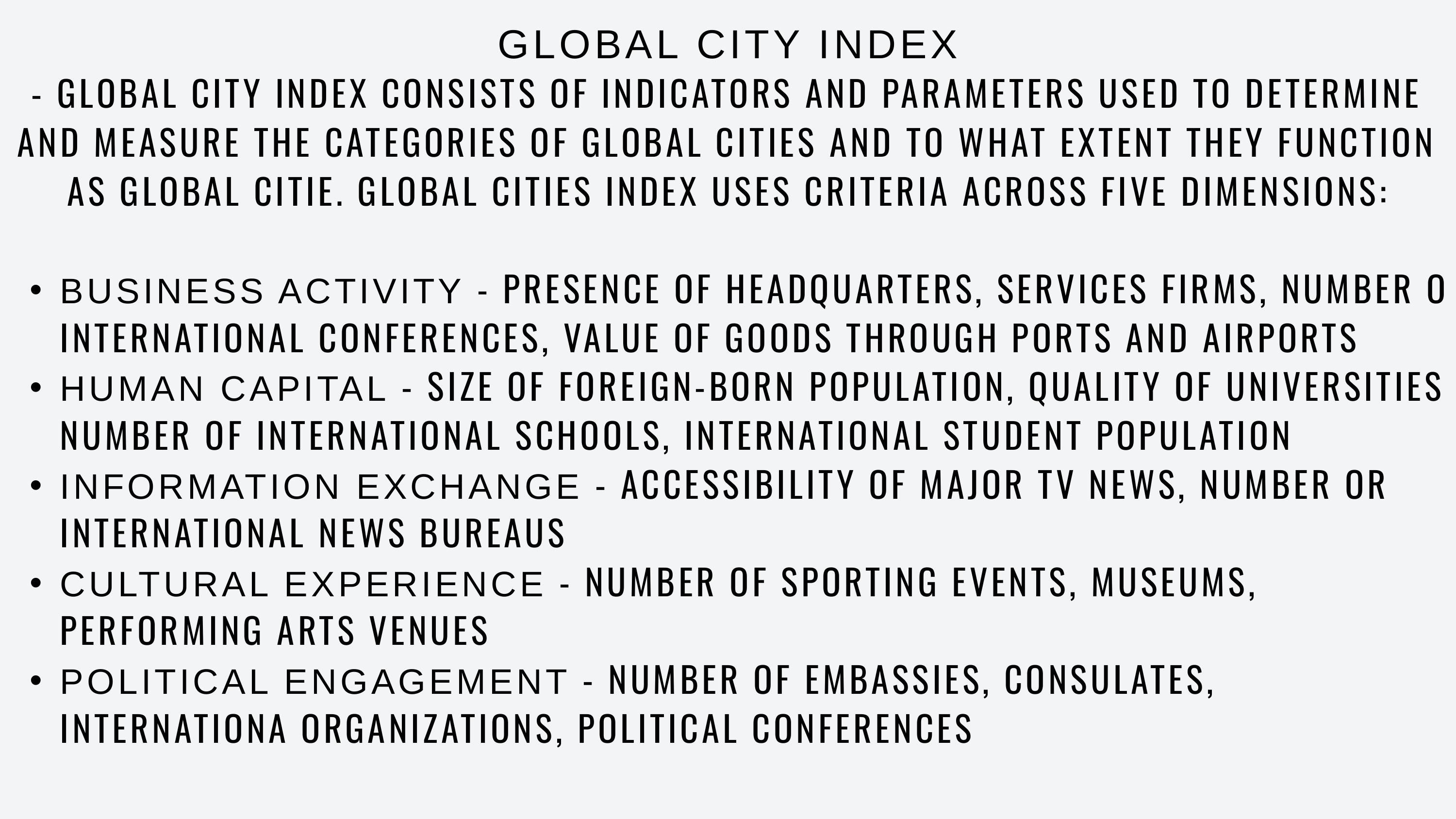

GLOBAL CITY INDEX
- GLOBAL CITY INDEX CONSISTS OF INDICATORS AND PARAMETERS USED TO DETERMINE AND MEASURE THE CATEGORIES OF GLOBAL CITIES AND TO WHAT EXTENT THEY FUNCTION AS GLOBAL CITIE. GLOBAL CITIES INDEX USES CRITERIA ACROSS FIVE DIMENSIONS:

BUSINESS ACTIVITY - PRESENCE OF HEADQUARTERS, SERVICES FIRMS, NUMBER O INTERNATIONAL CONFERENCES, VALUE OF GOODS THROUGH PORTS AND AIRPORTS
HUMAN CAPITAL - SIZE OF FOREIGN-BORN POPULATION, QUALITY OF UNIVERSITIES NUMBER OF INTERNATIONAL SCHOOLS, INTERNATIONAL STUDENT POPULATION
INFORMATION EXCHANGE - ACCESSIBILITY OF MAJOR TV NEWS, NUMBER OR INTERNATIONAL NEWS BUREAUS
CULTURAL EXPERIENCE - NUMBER OF SPORTING EVENTS, MUSEUMS, PERFORMING ARTS VENUES
POLITICAL ENGAGEMENT - NUMBER OF EMBASSIES, CONSULATES, INTERNATIONA ORGANIZATIONS, POLITICAL CONFERENCES